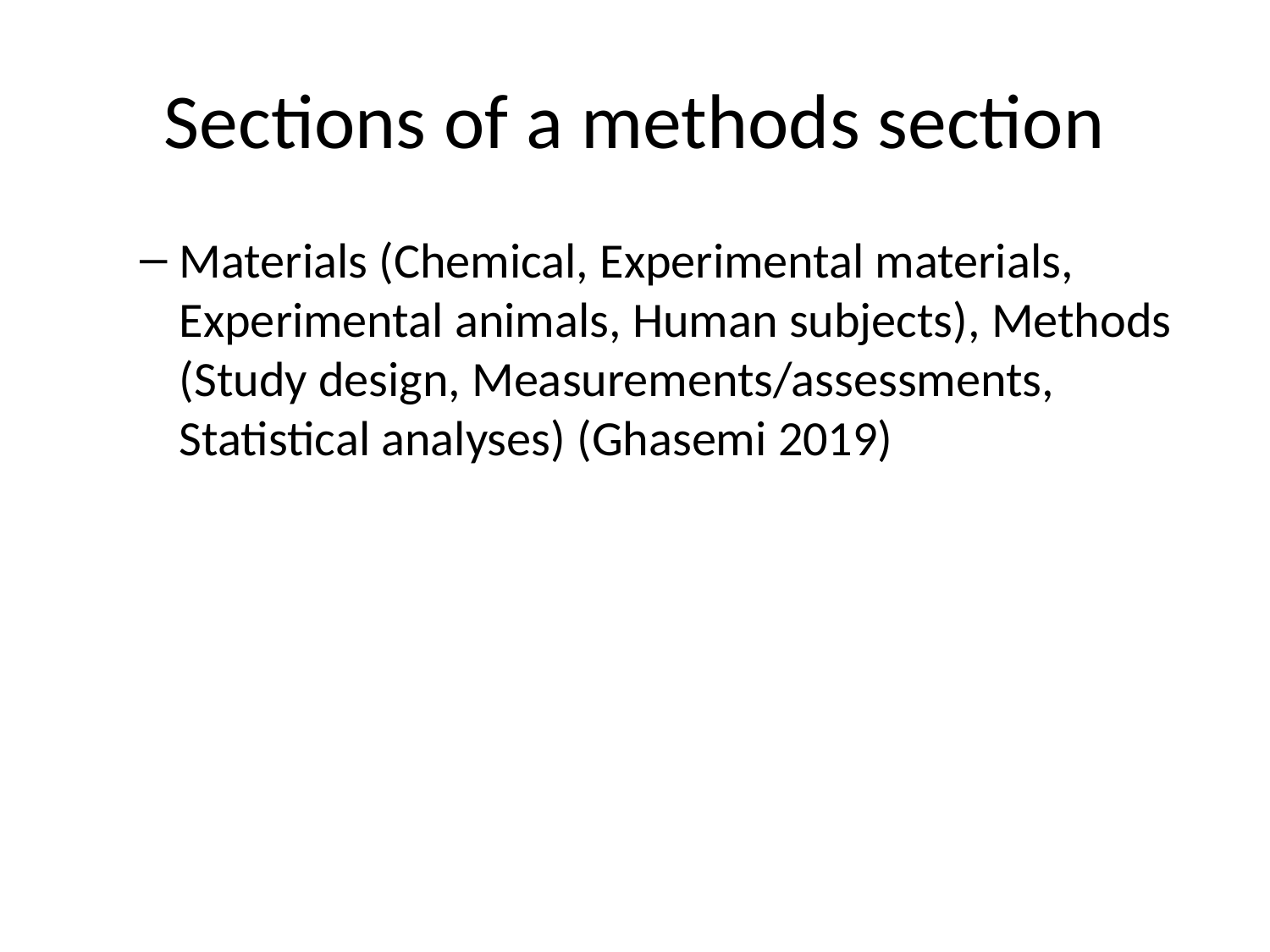

# Sections of a methods section
Materials (Chemical, Experimental materials, Experimental animals, Human subjects), Methods (Study design, Measurements/assessments, Statistical analyses) (Ghasemi 2019)